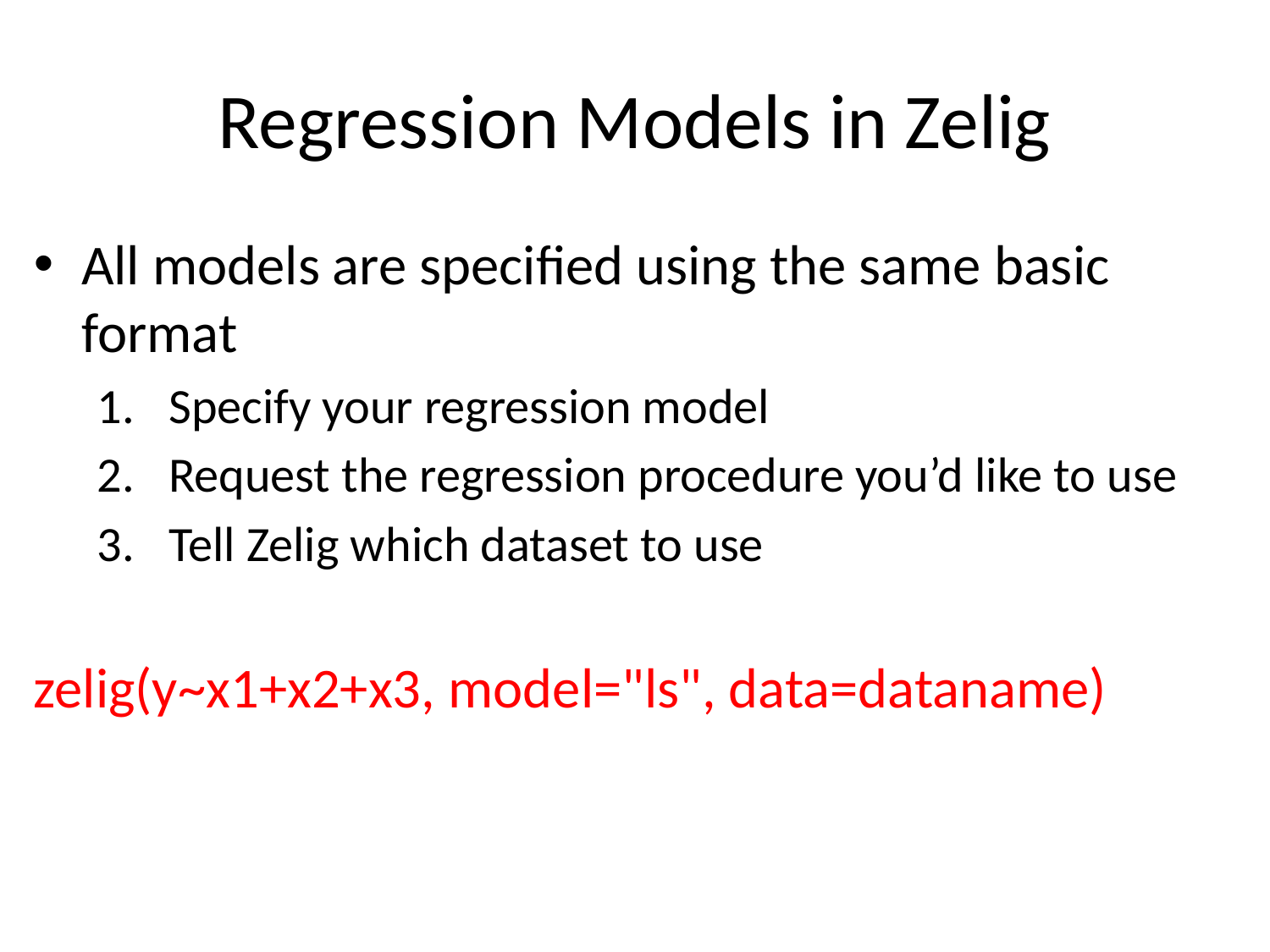

# Regression Models in Zelig
All models are specified using the same basic format
Specify your regression model
Request the regression procedure you’d like to use
Tell Zelig which dataset to use

zelig(y~x1+x2+x3, model="ls", data=dataname)